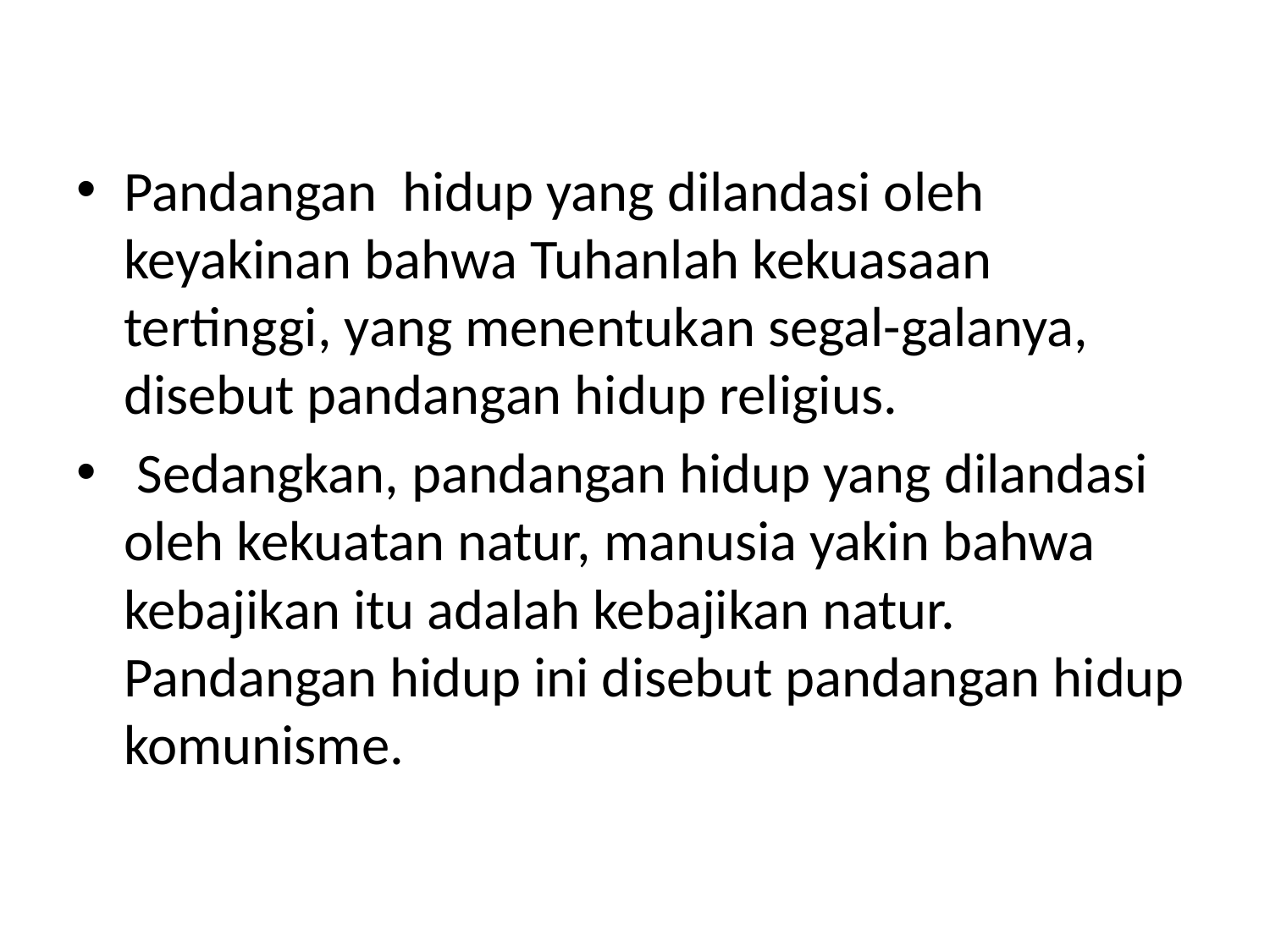

#
Pandangan  hidup yang dilandasi oleh keyakinan bahwa Tuhanlah kekuasaan tertinggi, yang menentukan segal-galanya, disebut pandangan hidup religius.
 Sedangkan, pandangan hidup yang dilandasi oleh kekuatan natur, manusia yakin bahwa kebajikan itu adalah kebajikan natur. Pandangan hidup ini disebut pandangan hidup komunisme.